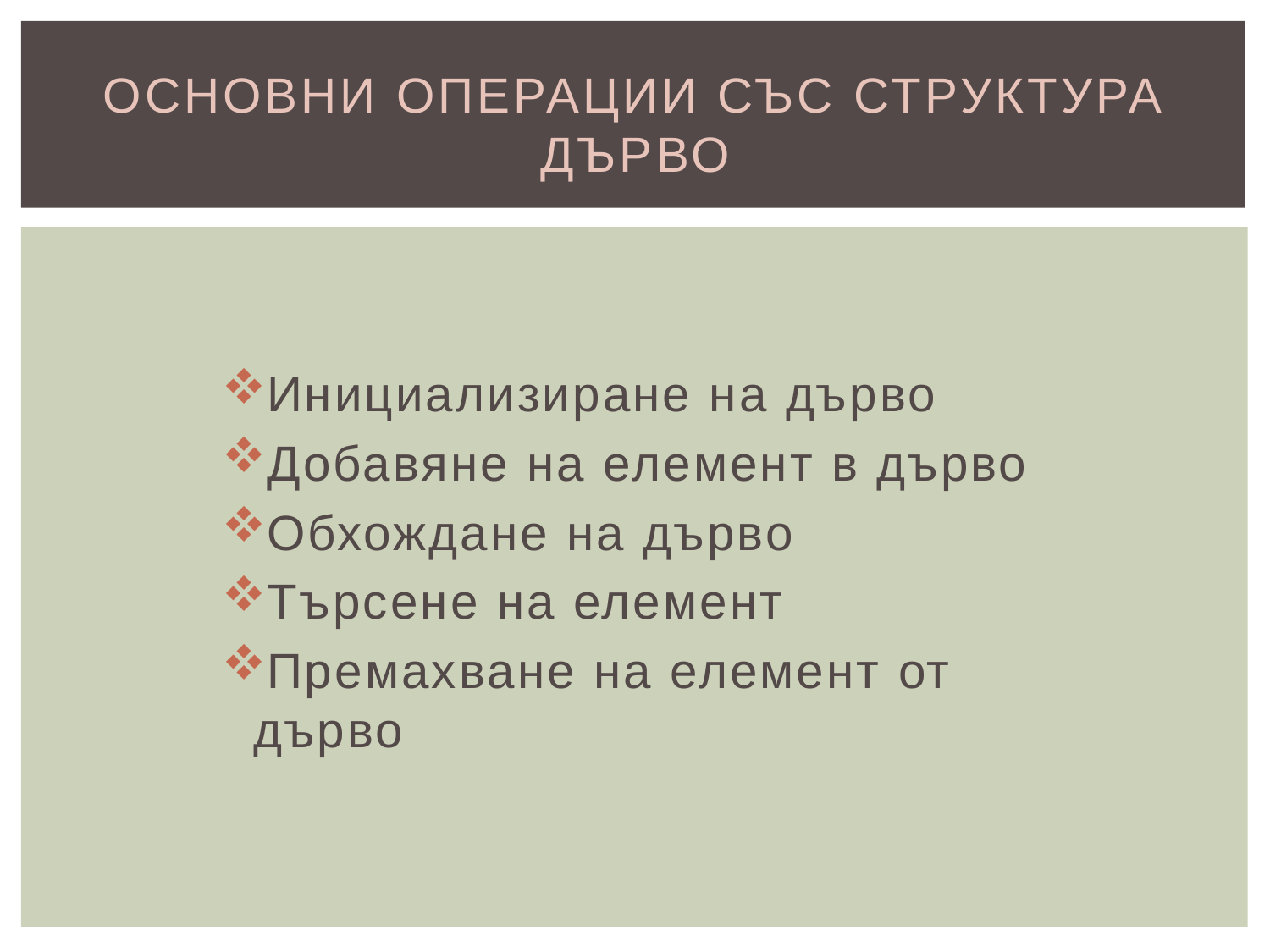

# Основни операции със структура дърво
Инициализиране на дърво
Добавяне на елемент в дърво
Обхождане на дърво
Търсене на елемент
Премахване на елемент от дърво